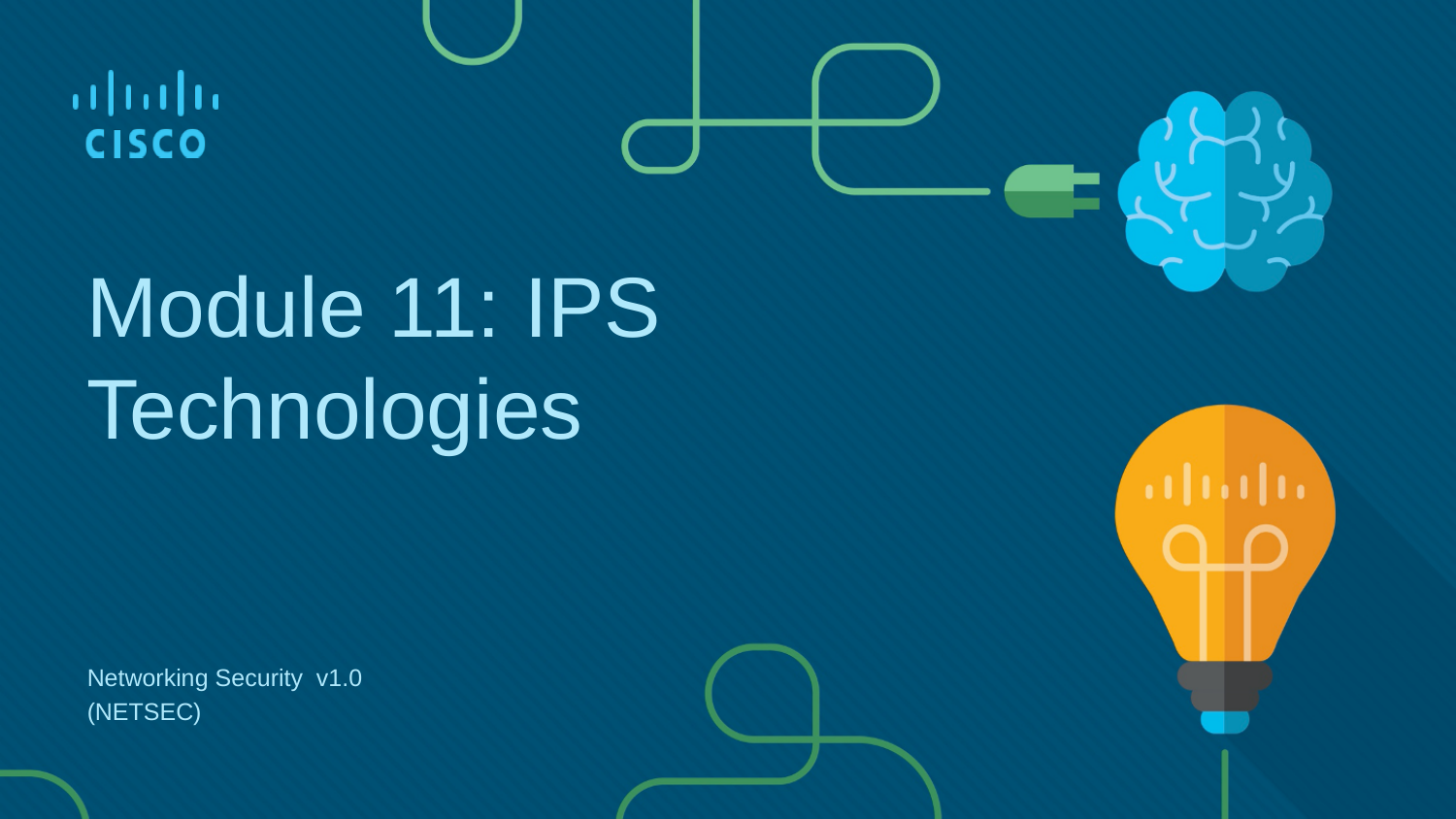

Module 11: IPS Technologies
Networking Security  v1.0
(NETSEC)